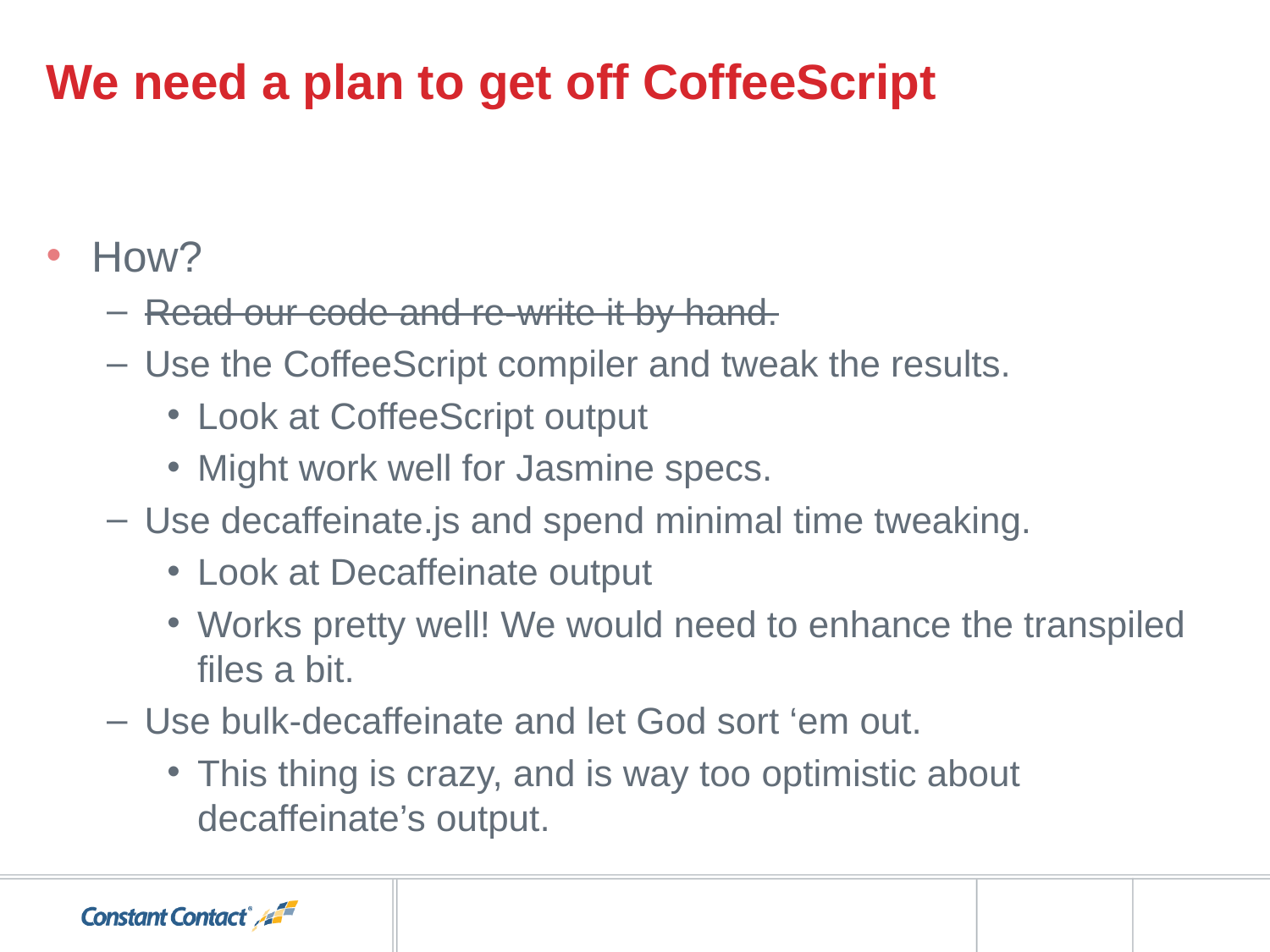

# We need a plan to get off CoffeeScript
How?
Read our code and re-write it by hand.
Use the CoffeeScript compiler and tweak the results.
Look at CoffeeScript output
Might work well for Jasmine specs.
Use decaffeinate.js and spend minimal time tweaking.
Look at Decaffeinate output
Works pretty well! We would need to enhance the transpiled files a bit.
Use bulk-decaffeinate and let God sort ‘em out.
This thing is crazy, and is way too optimistic about decaffeinate’s output.